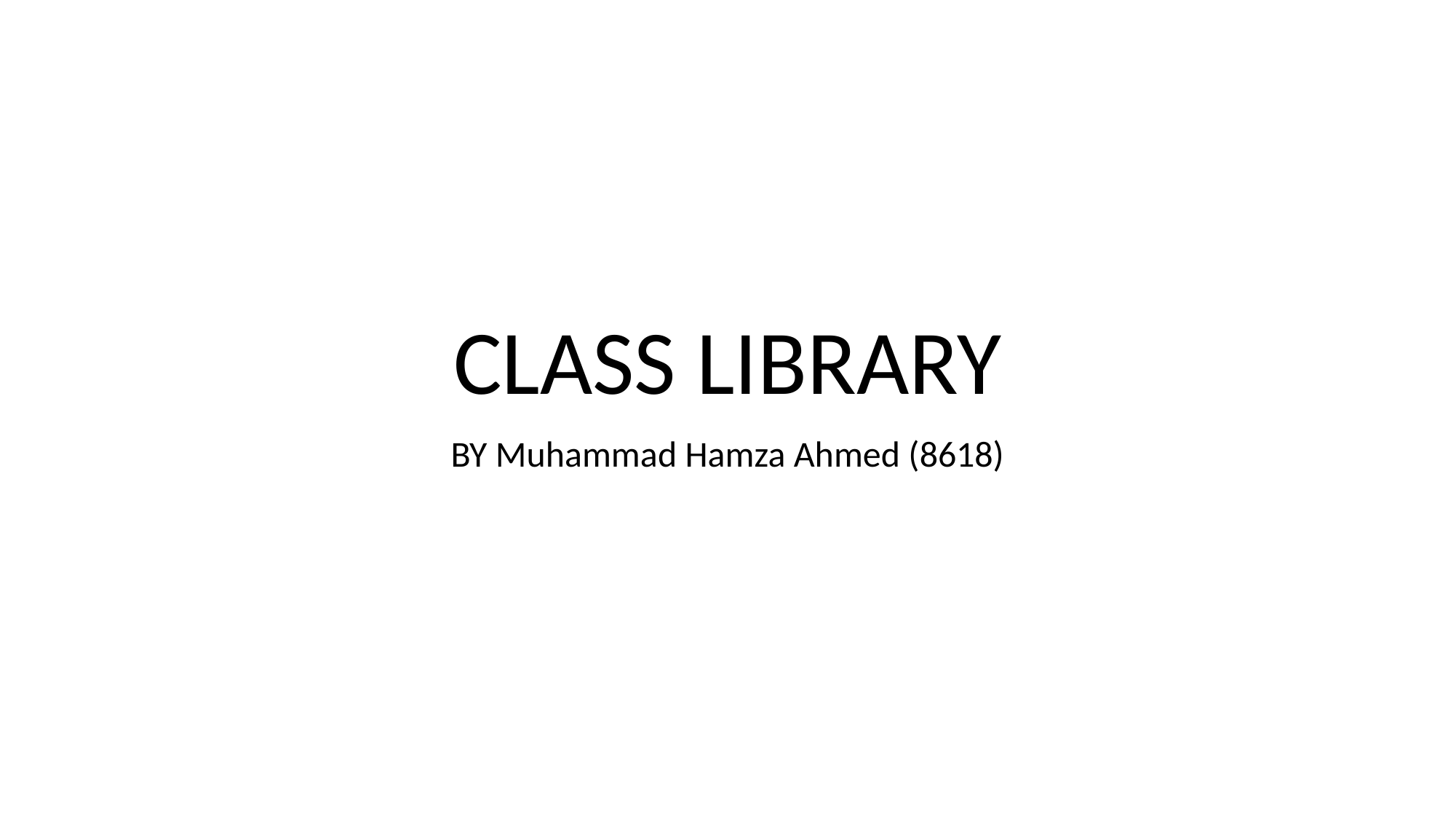

# CLASS LIBRARY
BY Muhammad Hamza Ahmed (8618)